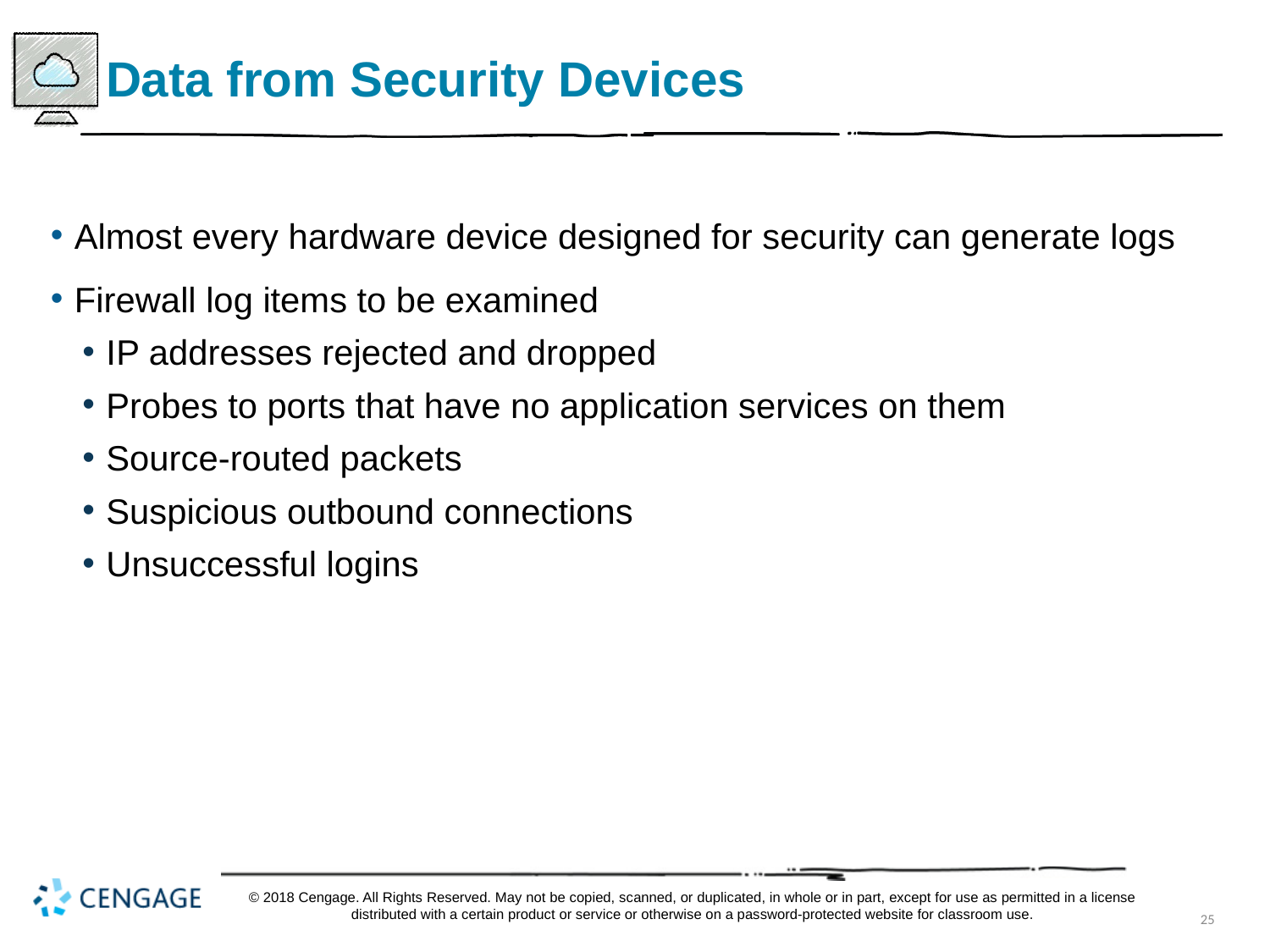

# Data from Security Devices
Almost every hardware device designed for security can generate logs
Firewall log items to be examined
I P addresses rejected and dropped
Probes to ports that have no application services on them
Source-routed packets
Suspicious outbound connections
Unsuccessful logins
© 2018 Cengage. All Rights Reserved. May not be copied, scanned, or duplicated, in whole or in part, except for use as permitted in a license distributed with a certain product or service or otherwise on a password-protected website for classroom use.